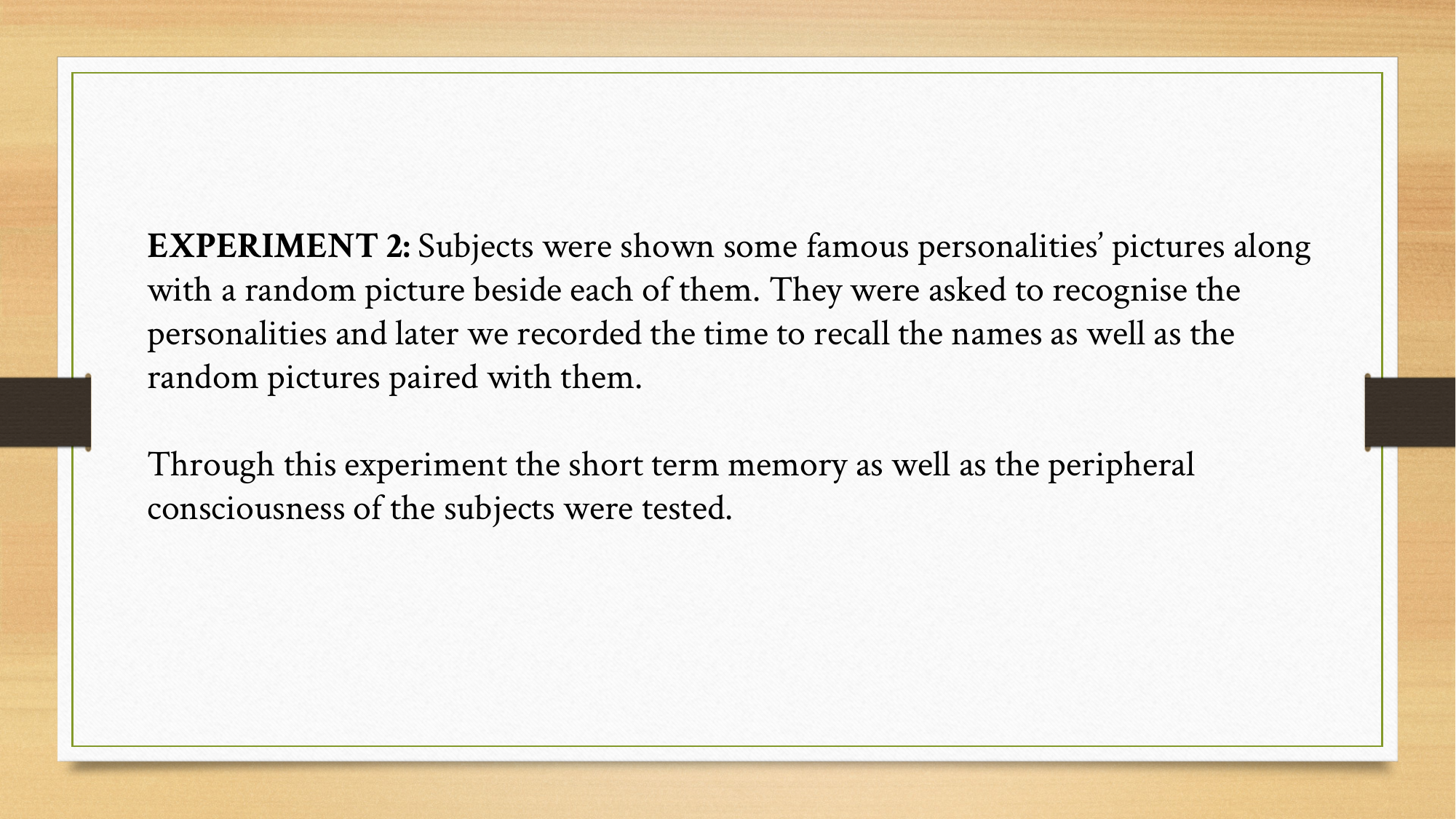

EXPERIMENT 2: Subjects were shown some famous personalities’ pictures along with a random picture beside each of them. They were asked to recognise the personalities and later we recorded the time to recall the names as well as the random pictures paired with them.

Through this experiment the short term memory as well as the peripheral consciousness of the subjects were tested.